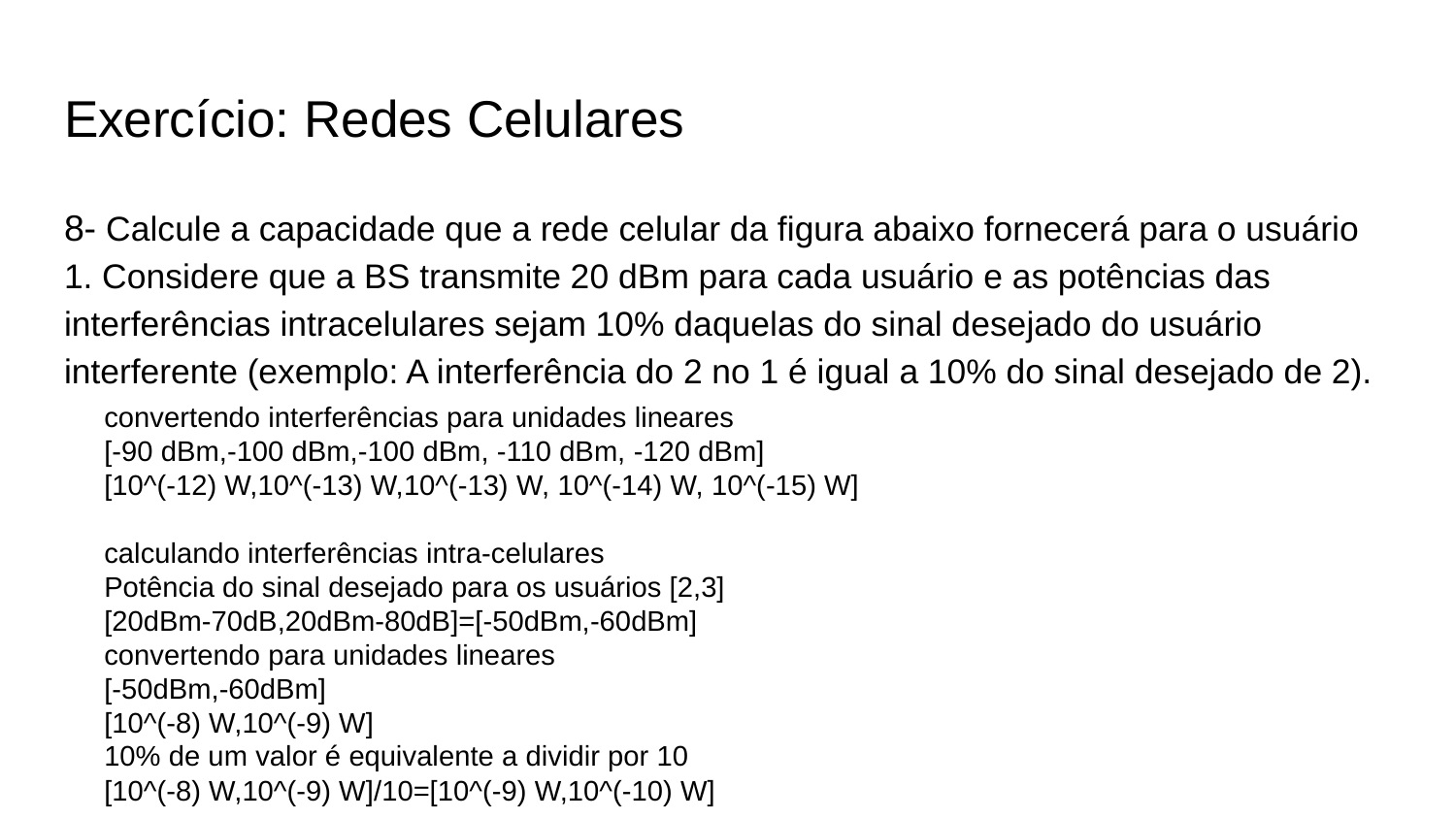

# Exercício: Redes Celulares

8- Calcule a capacidade que a rede celular da figura abaixo fornecerá para o usuário 1. Considere que a BS transmite 20 dBm para cada usuário e as potências das interferências intracelulares sejam 10% daquelas do sinal desejado do usuário interferente (exemplo: A interferência do 2 no 1 é igual a 10% do sinal desejado de 2).
convertendo interferências para unidades lineares
[-90 dBm,-100 dBm,-100 dBm, -110 dBm, -120 dBm]
[10^(-12) W,10^(-13) W,10^(-13) W, 10^(-14) W, 10^(-15) W]

calculando interferências intra-celulares
Potência do sinal desejado para os usuários [2,3]
[20dBm-70dB,20dBm-80dB]=[-50dBm,-60dBm]
convertendo para unidades lineares
[-50dBm,-60dBm]
[10^(-8) W,10^(-9) W]
10% de um valor é equivalente a dividir por 10
[10^(-8) W,10^(-9) W]/10=[10^(-9) W,10^(-10) W]